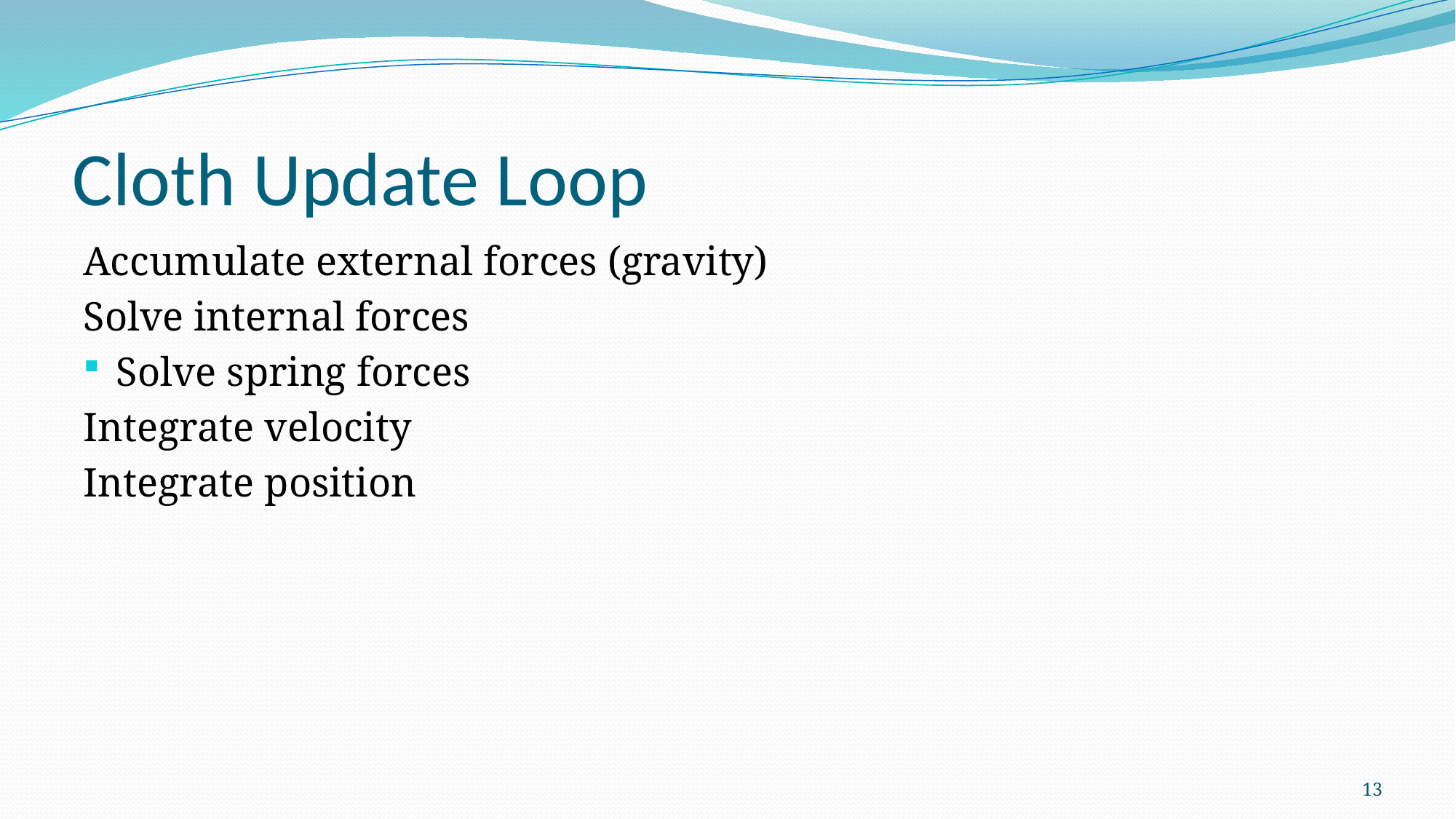

# Cloth Update Loop
Accumulate external forces (gravity)
Solve internal forces
Solve spring forces
Integrate velocity
Integrate position
13